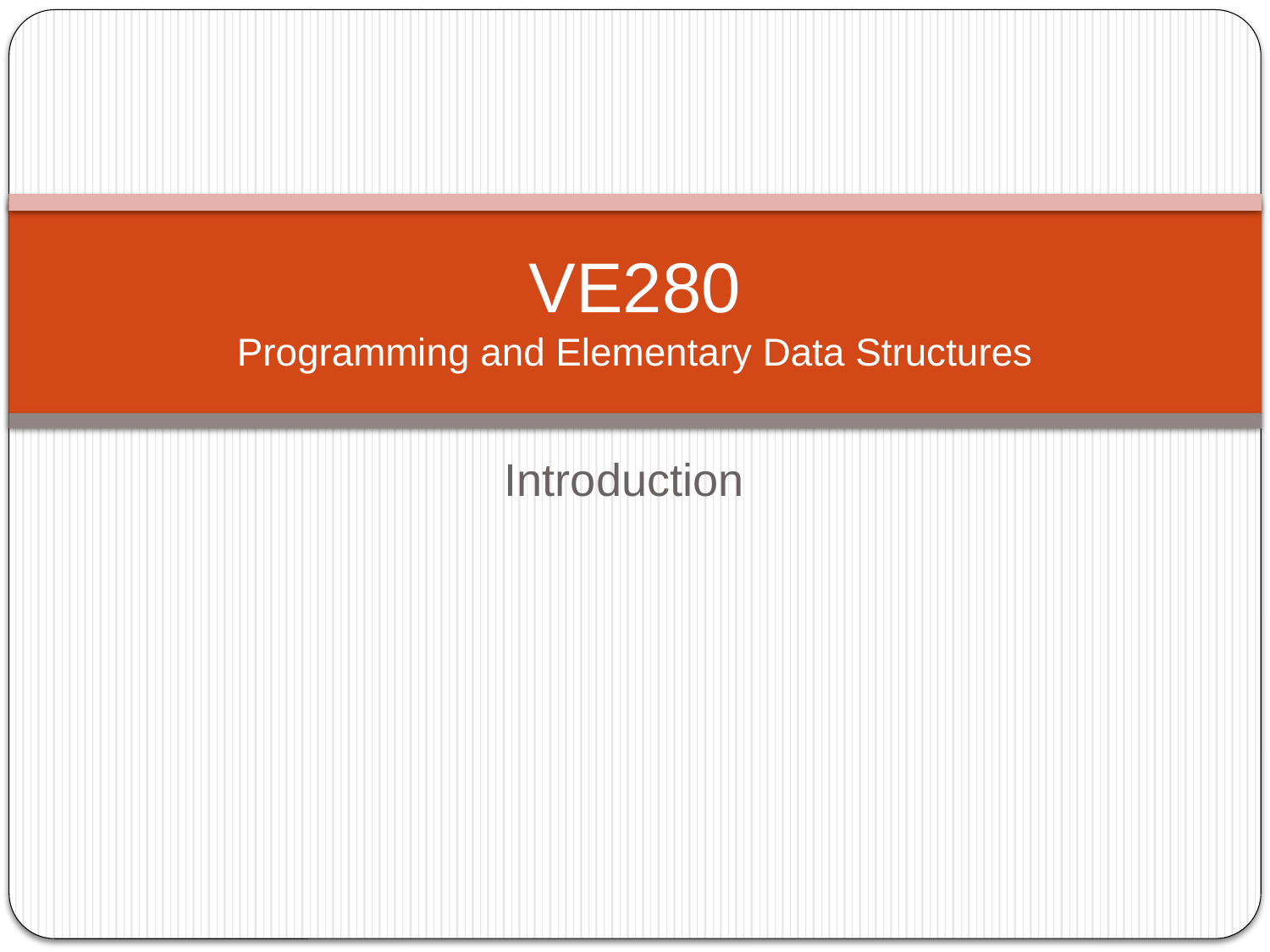

# VE280 Programming and Elementary Data Structures
Introduction